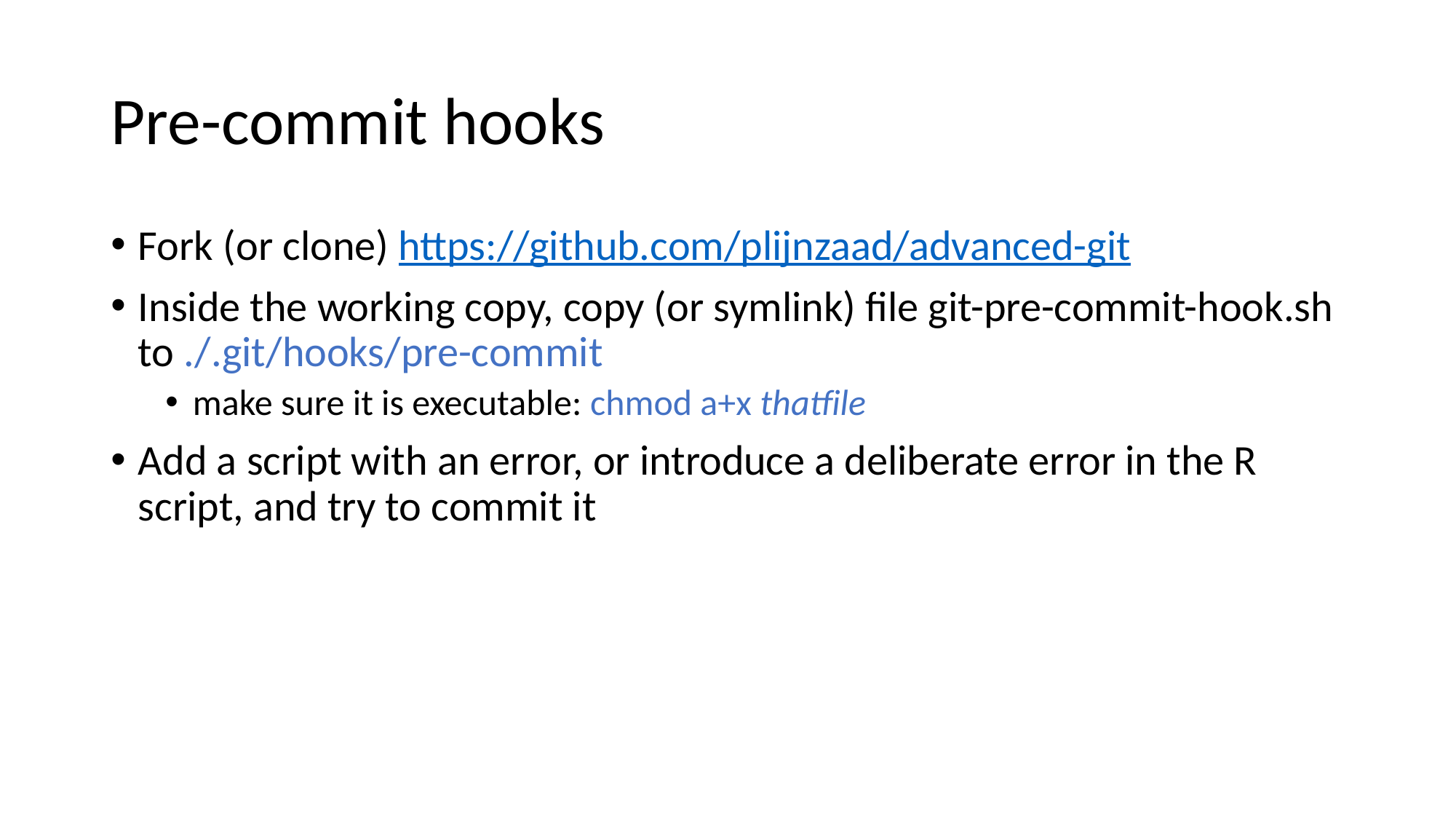

# Pre-commit hooks
Fork (or clone) https://github.com/plijnzaad/advanced-git
Inside the working copy, copy (or symlink) file git-pre-commit-hook.sh to ./.git/hooks/pre-commit
make sure it is executable: chmod a+x thatfile
Add a script with an error, or introduce a deliberate error in the R script, and try to commit it